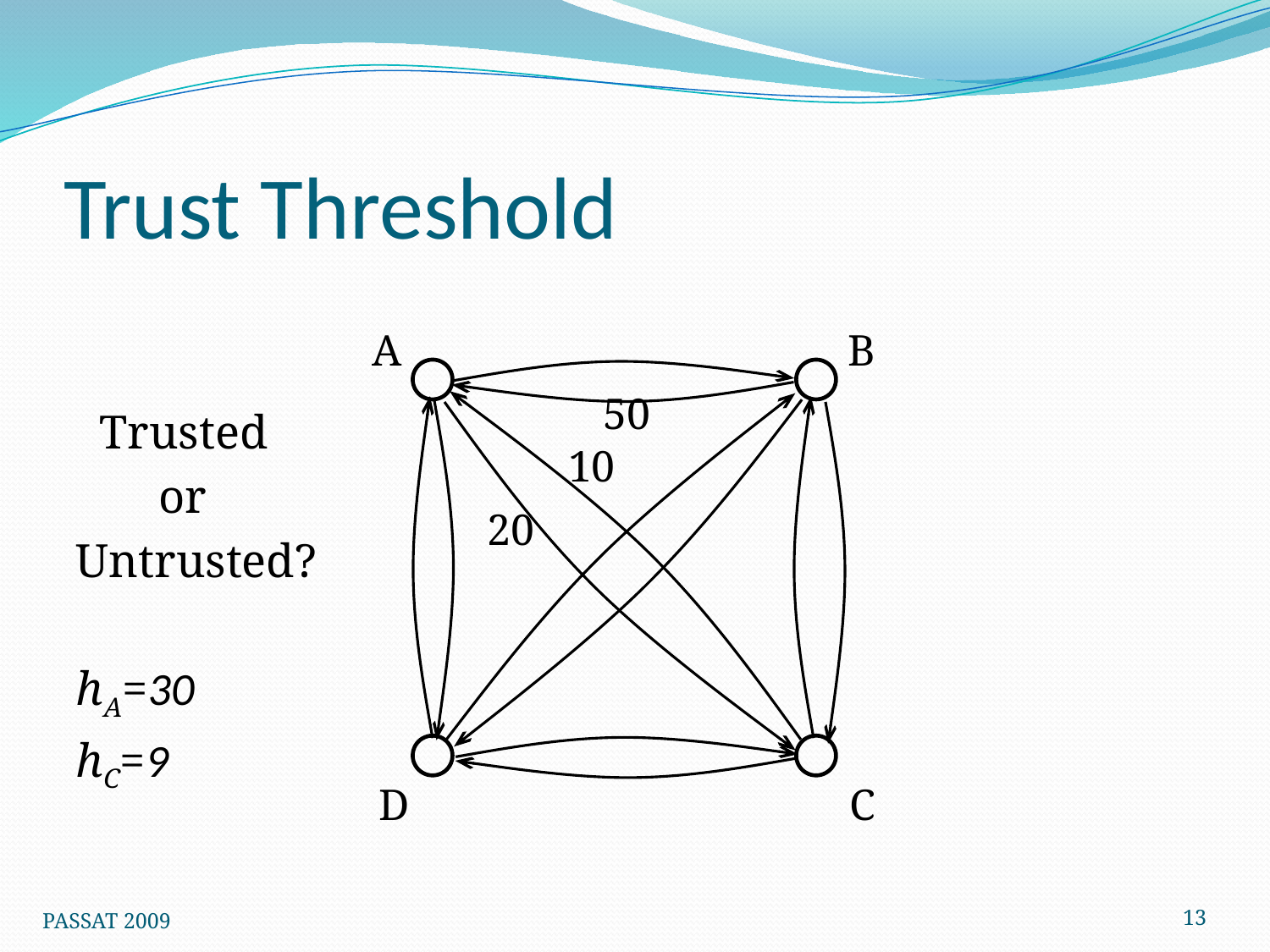

# Trust Threshold

  Trusted
       or
Untrusted?

hA=30
hC=9
A
B

50
10
20
D
C
13
PASSAT 2009